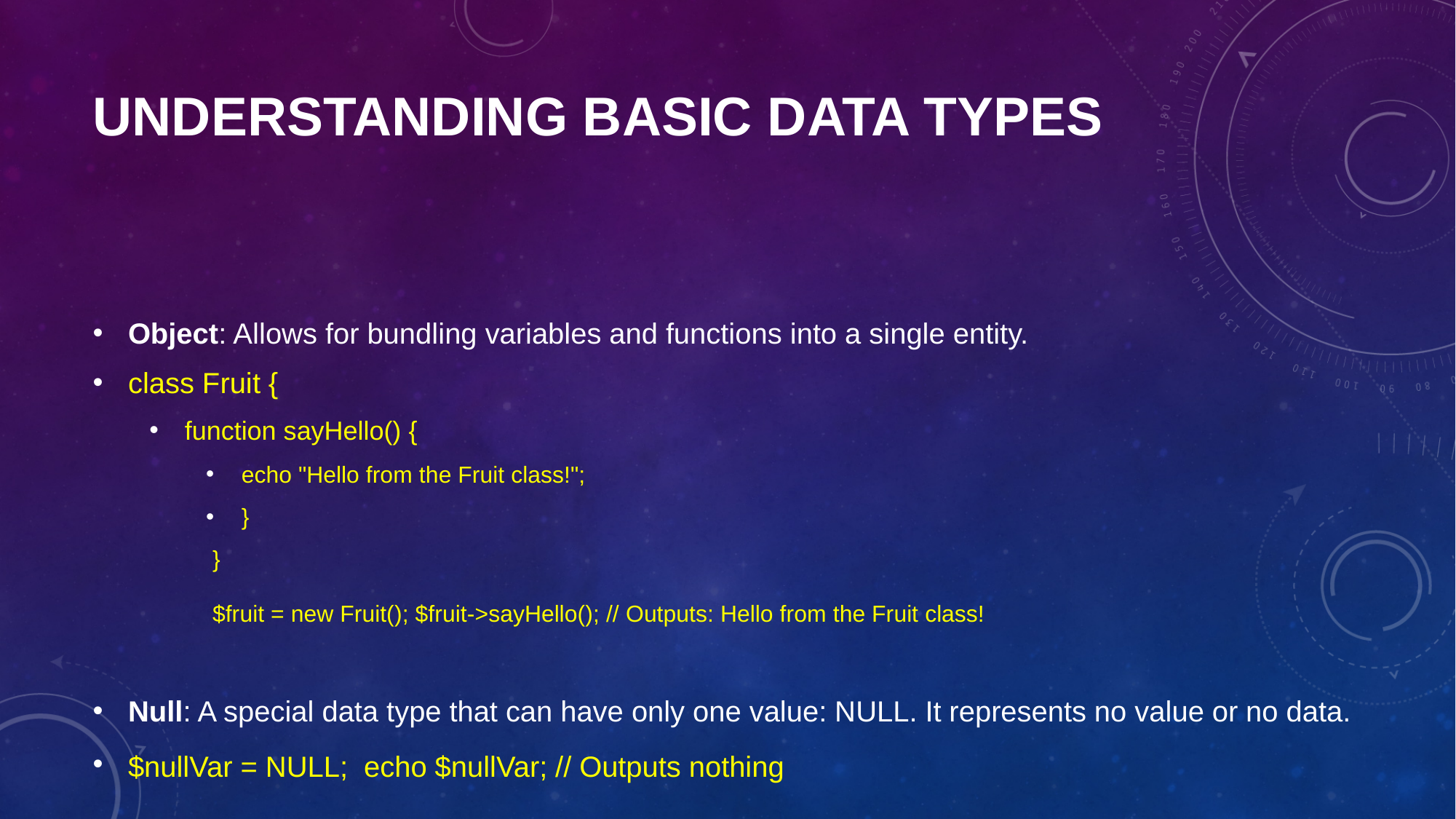

# Understanding Basic Data Types

Object: Allows for bundling variables and functions into a single entity.
class Fruit {
function sayHello() {
echo "Hello from the Fruit class!";
}
 }
 $fruit = new Fruit(); $fruit->sayHello(); // Outputs: Hello from the Fruit class!

Null: A special data type that can have only one value: NULL. It represents no value or no data.
$nullVar = NULL;  echo $nullVar; // Outputs nothing